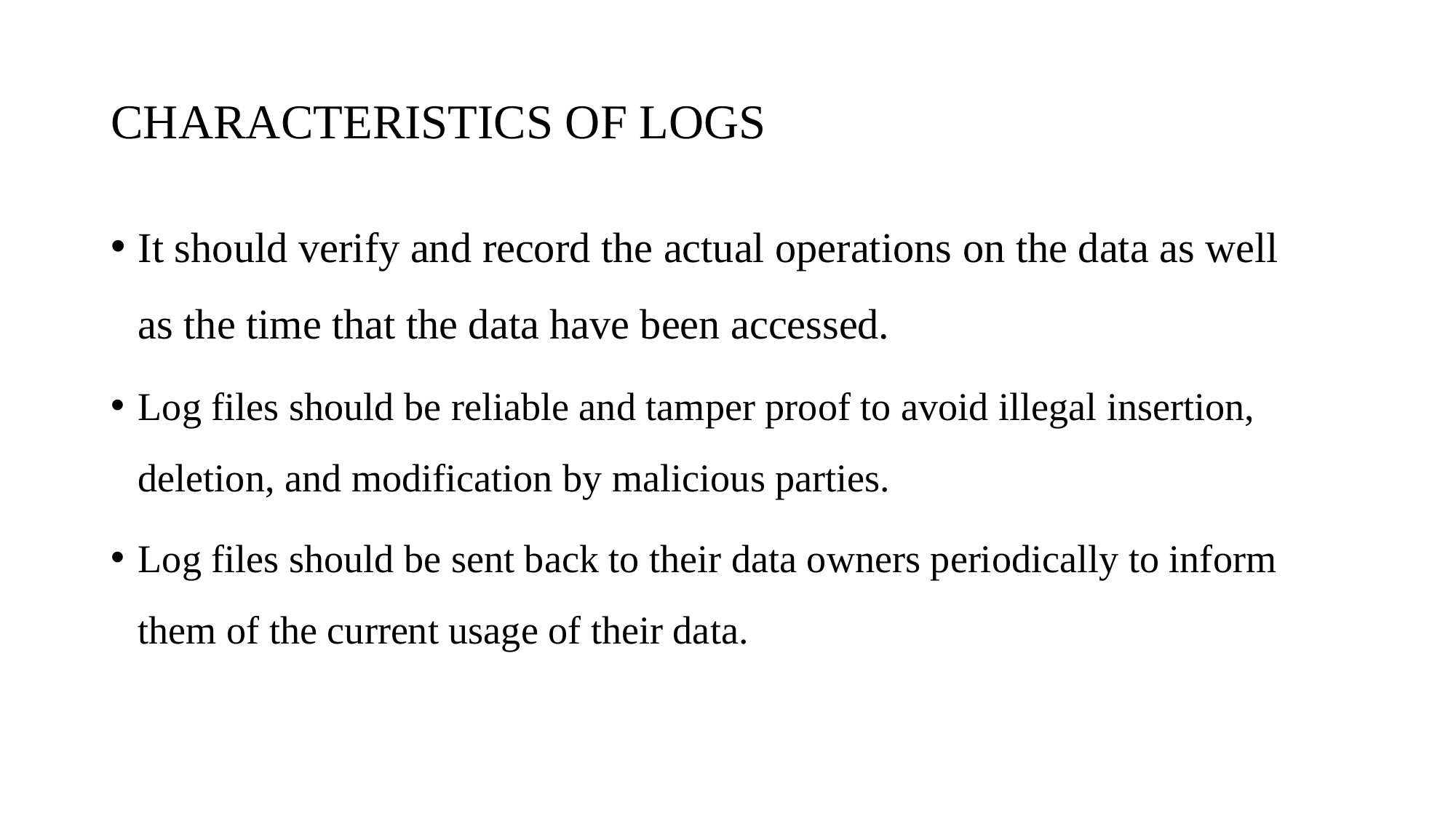

# CHARACTERISTICS OF LOGS
It should verify and record the actual operations on the data as well as the time that the data have been accessed.
Log files should be reliable and tamper proof to avoid illegal insertion, deletion, and modification by malicious parties.
Log files should be sent back to their data owners periodically to inform them of the current usage of their data.